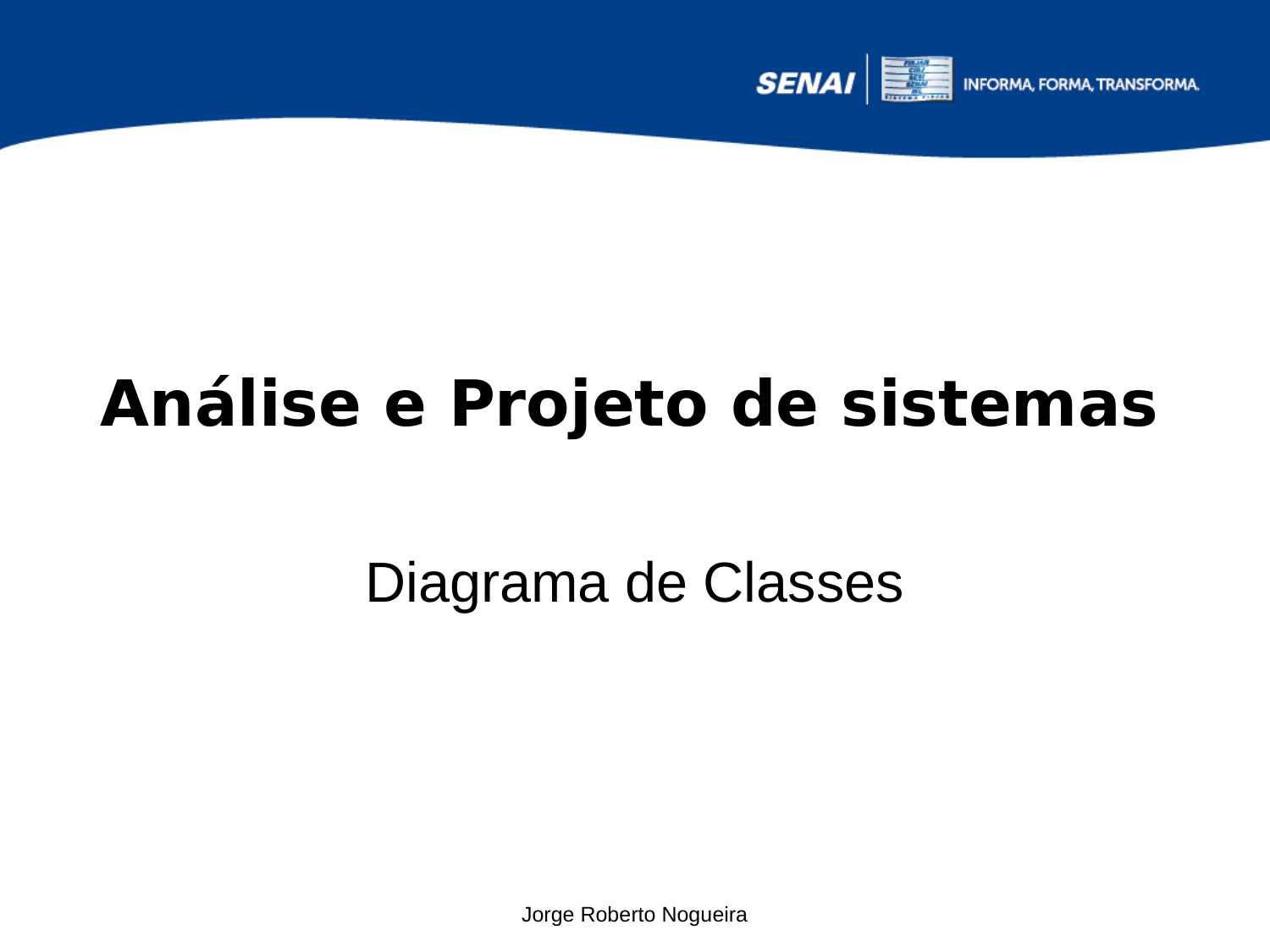

# Análise e Projeto de sistemas
Diagrama de Classes
Jorge Roberto Nogueira